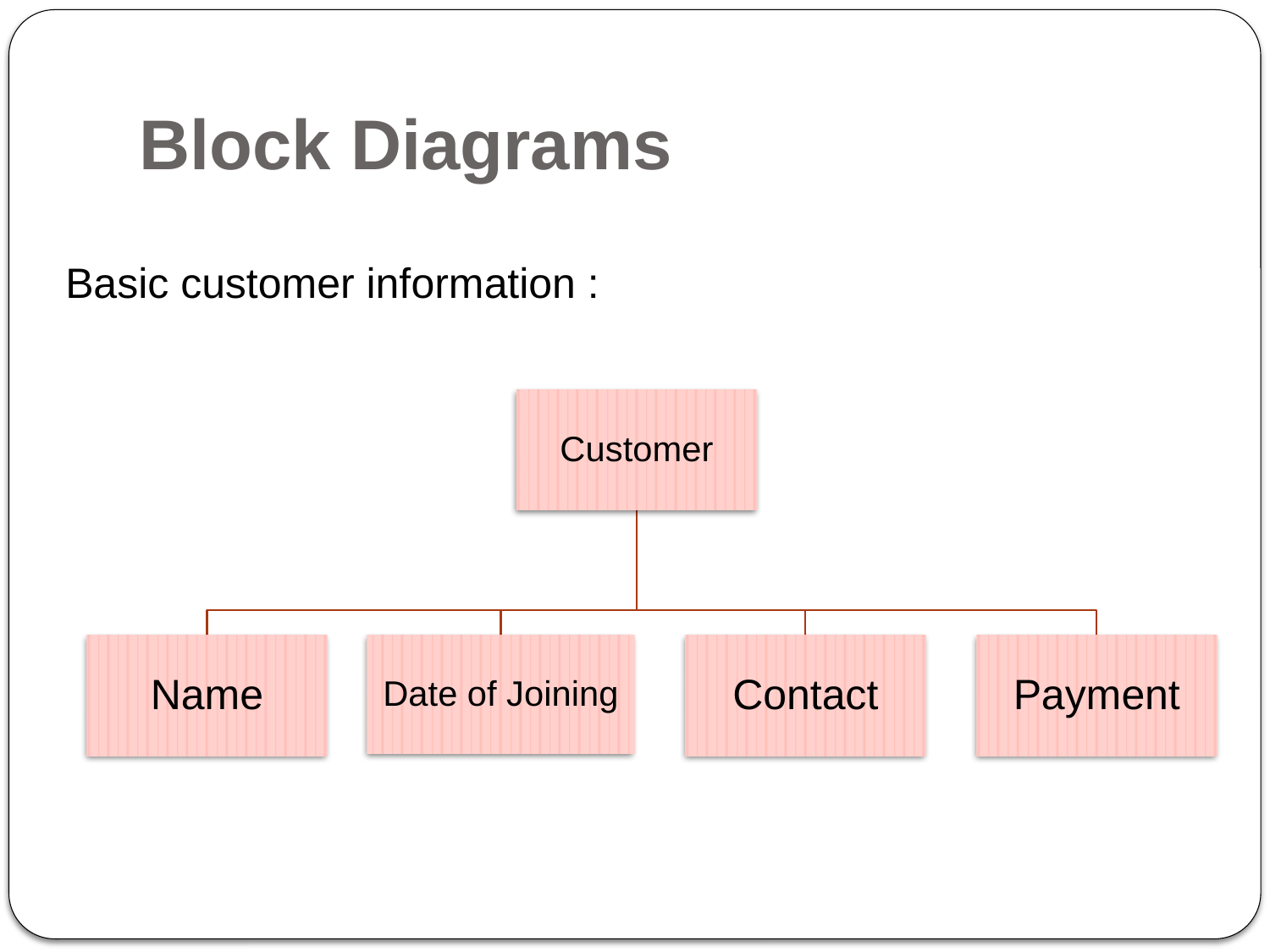

# Block Diagrams
Basic customer information :
Customer
Name
Date of Joining
Contact
Payment